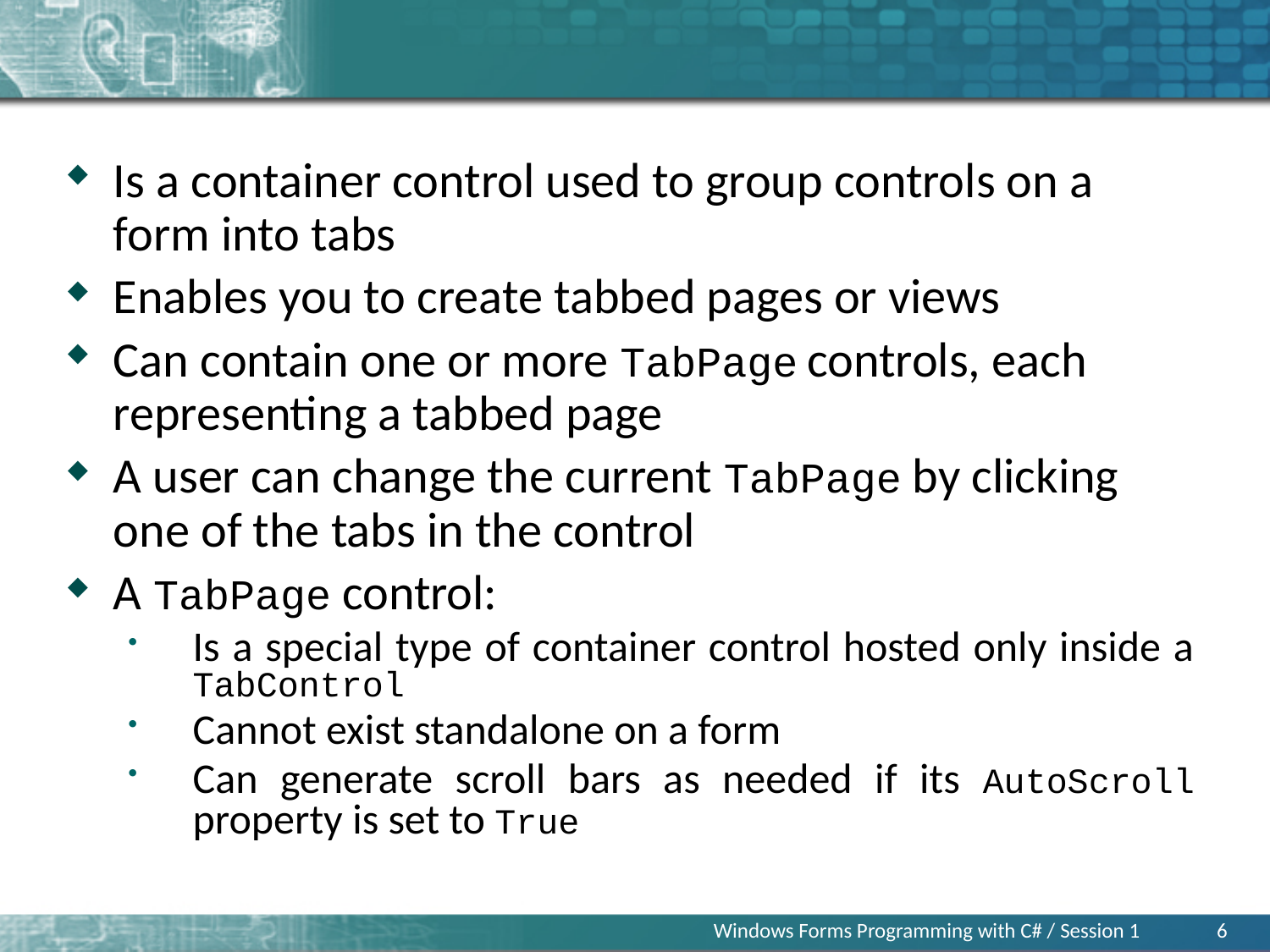

#
Is a container control used to group controls on a form into tabs
Enables you to create tabbed pages or views
Can contain one or more TabPage controls, each representing a tabbed page
A user can change the current TabPage by clicking one of the tabs in the control
A TabPage control:
Is a special type of container control hosted only inside a TabControl
Cannot exist standalone on a form
Can generate scroll bars as needed if its AutoScroll property is set to True
Windows Forms Programming with C# / Session 1
6